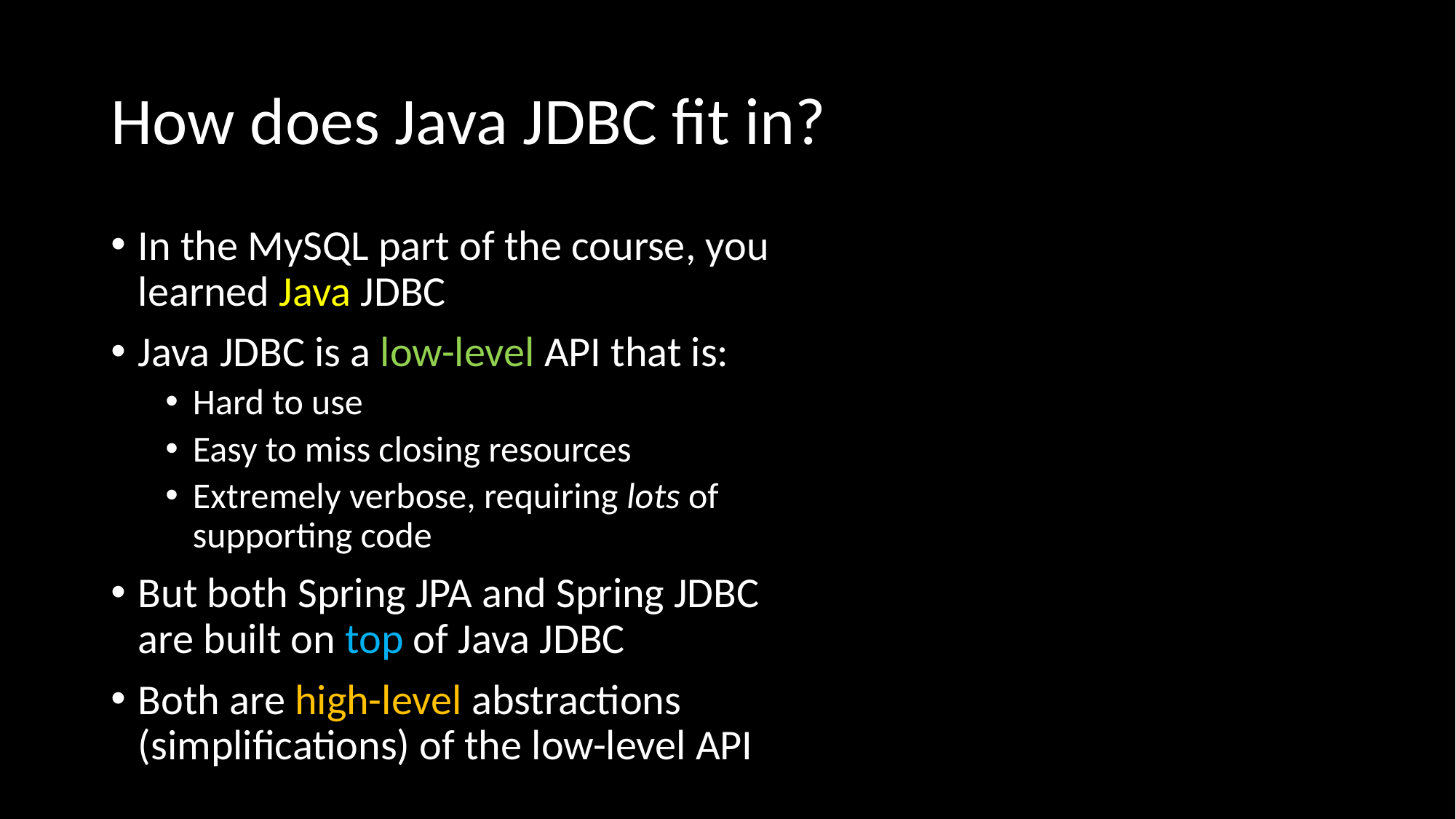

# How does Java JDBC fit in?
In the MySQL part of the course, you learned Java JDBC
Java JDBC is a low-level API that is:
Hard to use
Easy to miss closing resources
Extremely verbose, requiring lots of supporting code
But both Spring JPA and Spring JDBC are built on top of Java JDBC
Both are high-level abstractions (simplifications) of the low-level API